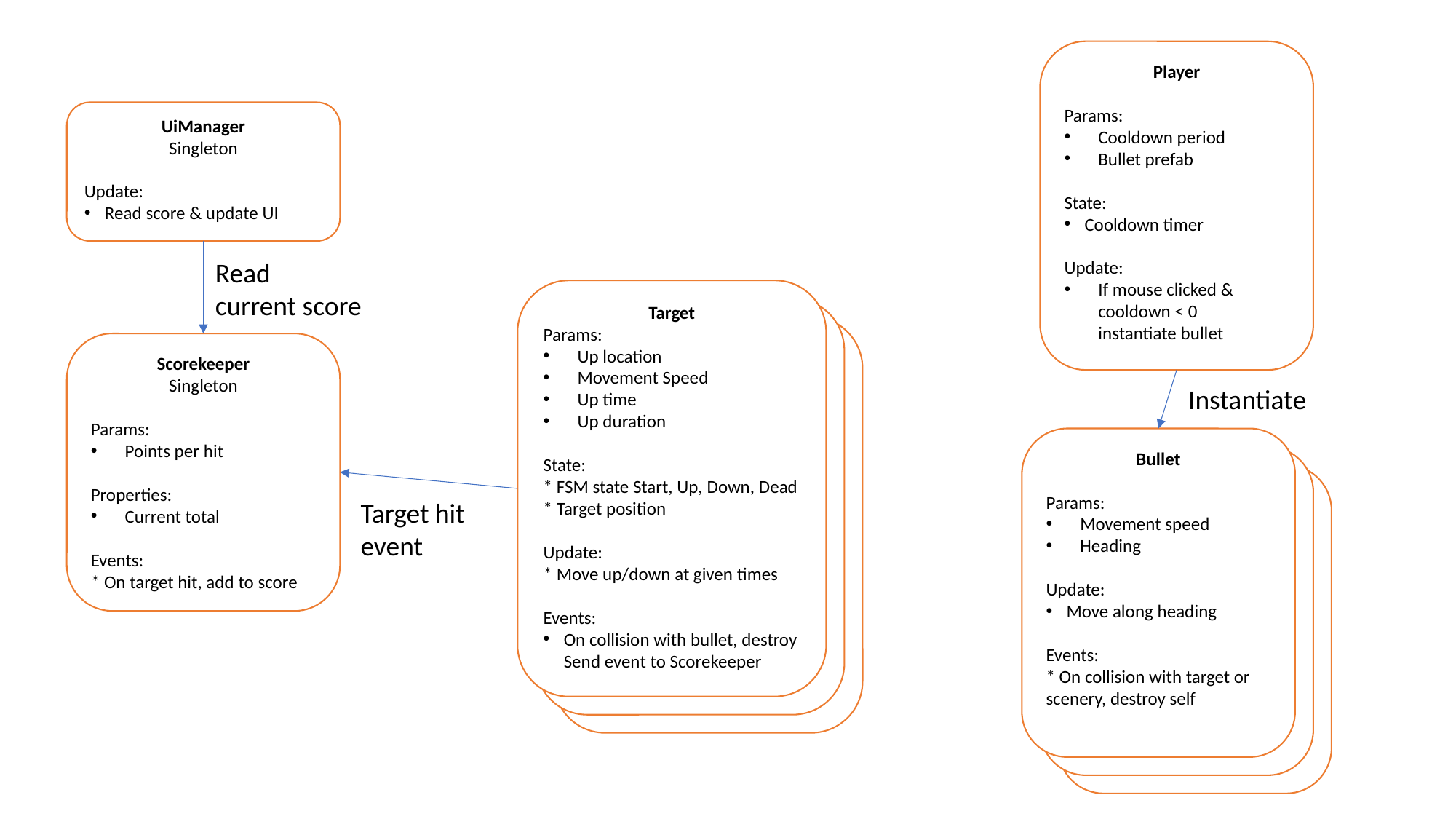

Player

Params:
Cooldown period
Bullet prefab

State:
Cooldown timer

Update:
If mouse clicked & cooldown < 0
instantiate bullet

UiManager
Singleton

Update:
Read score & update UI

Read
current score
Target
Params:
Up location
Movement Speed
Up time
Up duration

State:
* FSM state Start, Up, Down, Dead
* Target position
Update:
* Move up/down at given times

Events:
On collision with bullet, destroy
Send event to Scorekeeper

Scorekeeper
Singleton

Params:
Points per hit

Properties:
Current total

Events:
* On target hit, add to score

Instantiate
Bullet

Params:
Movement speed
Heading

Update:
Move along heading

Events:
* On collision with target or scenery, destroy self

Target hit
event